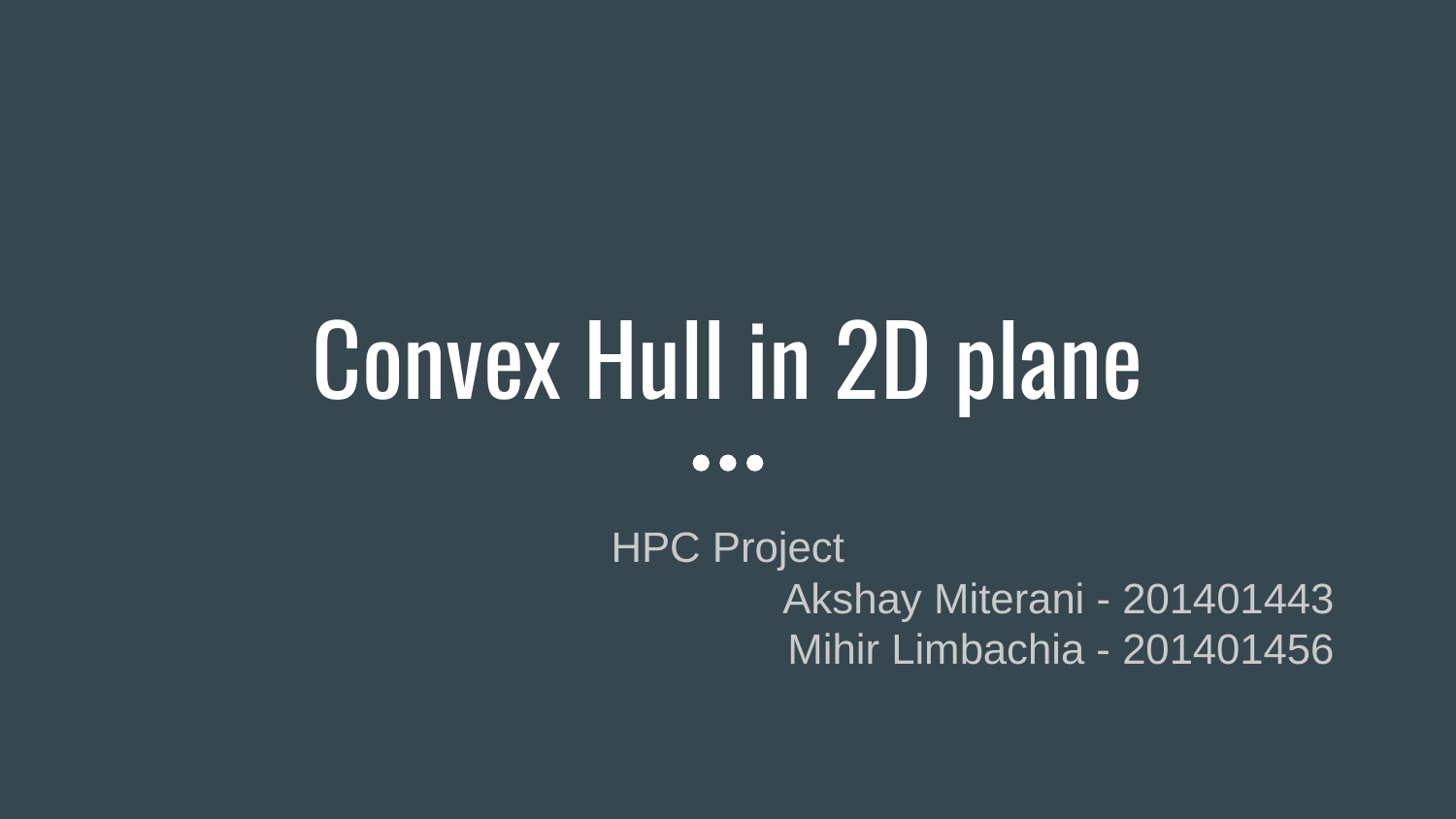

# Convex Hull in 2D plane
HPC Project
Akshay Miterani - 201401443
Mihir Limbachia - 201401456